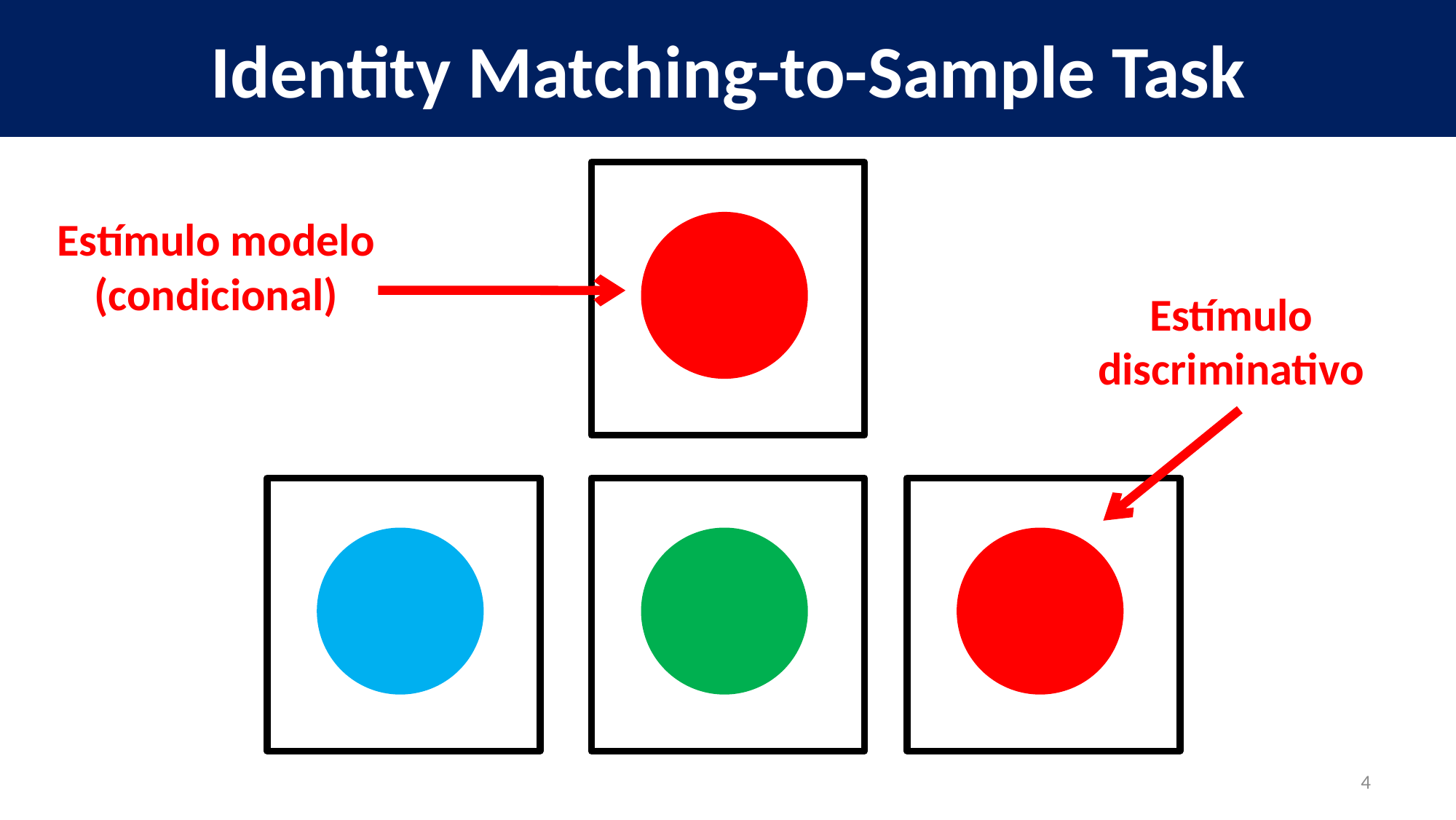

# Identity Matching-to-Sample Task

Estímulo modelo (condicional)

Estímulo discriminativo

4